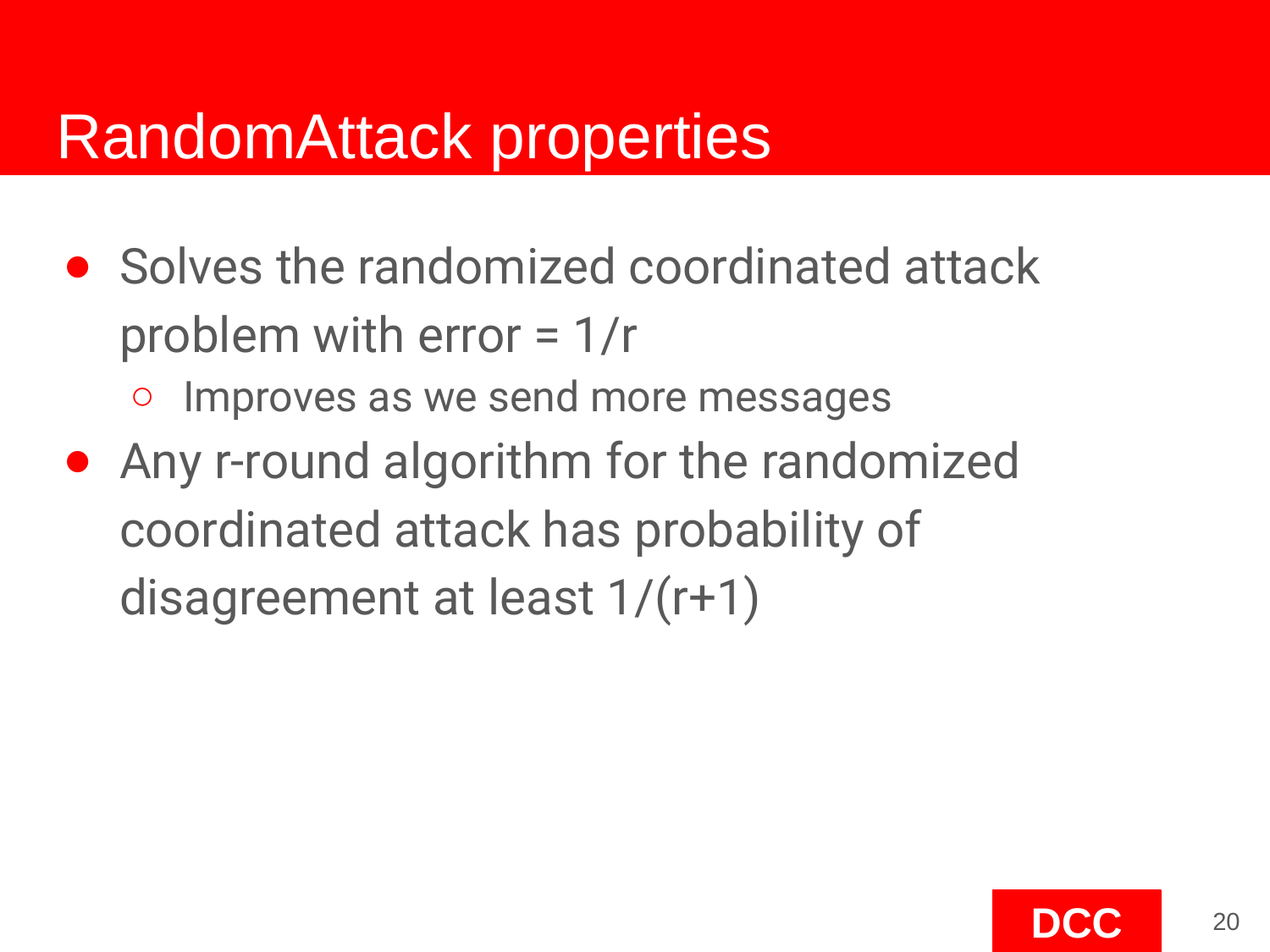

# RandomAttack properties
Solves the randomized coordinated attack problem with error = 1/r
Improves as we send more messages
Any r-round algorithm for the randomized coordinated attack has probability of disagreement at least 1/(r+1)
20